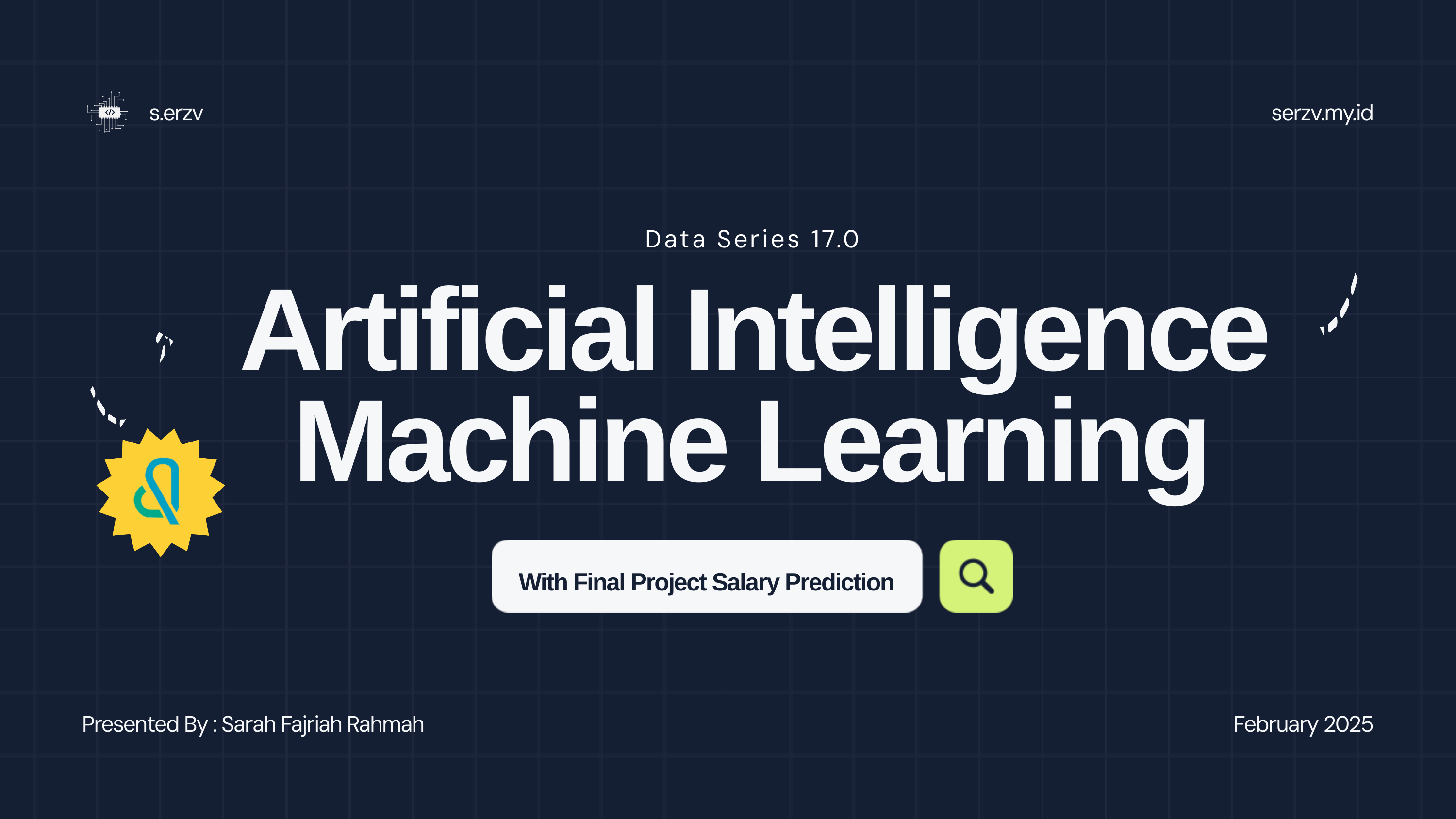

s.erzv
serzv.my.id
Data Series 17.0

Artificial Intelligence Machine Learning

With Final Project Salary Prediction
Presented By : Sarah Fajriah Rahmah
February 2025